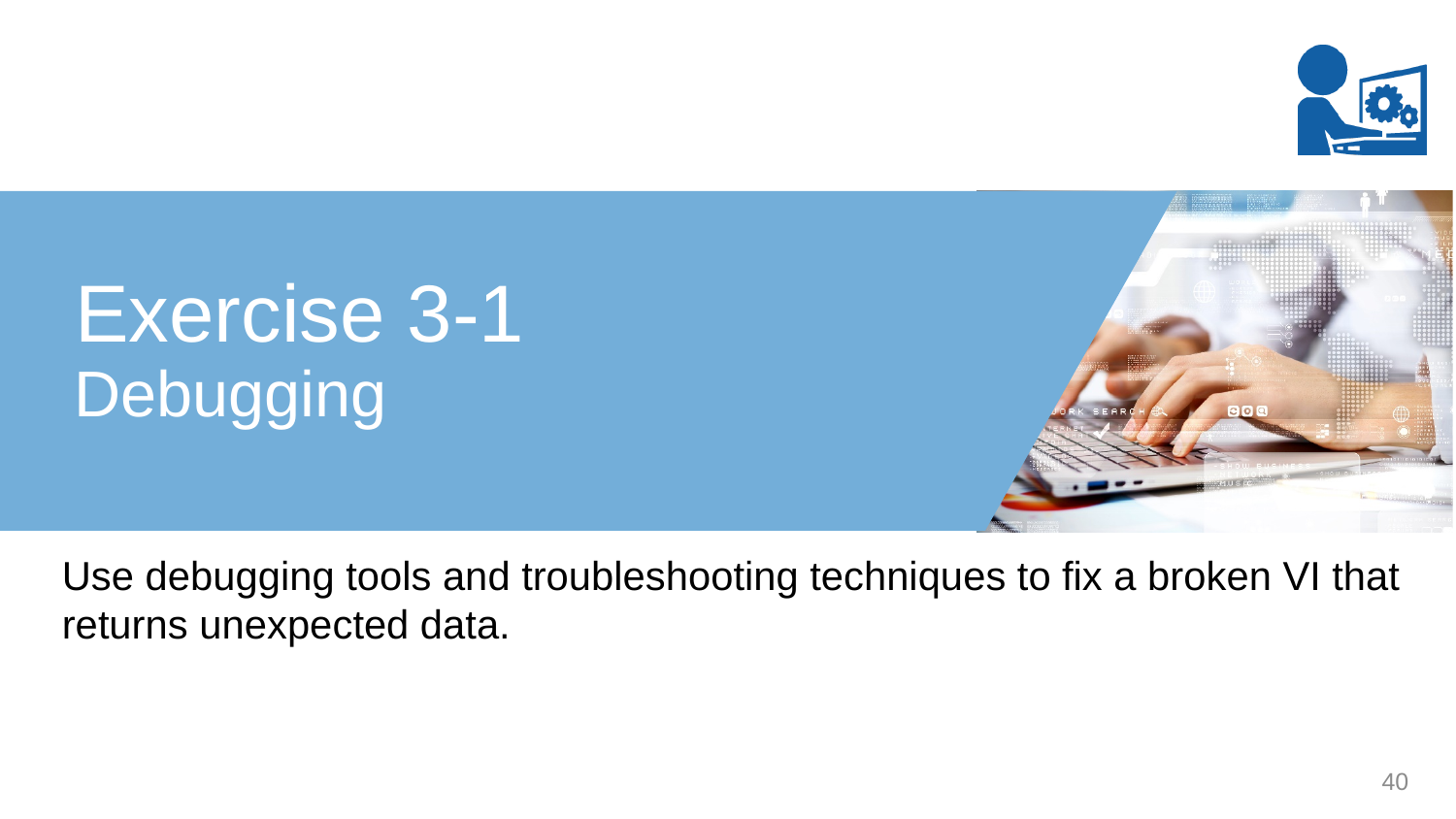

Exercise 3-1
Debugging
Use debugging tools and troubleshooting techniques to fix a broken VI that returns unexpected data.
40